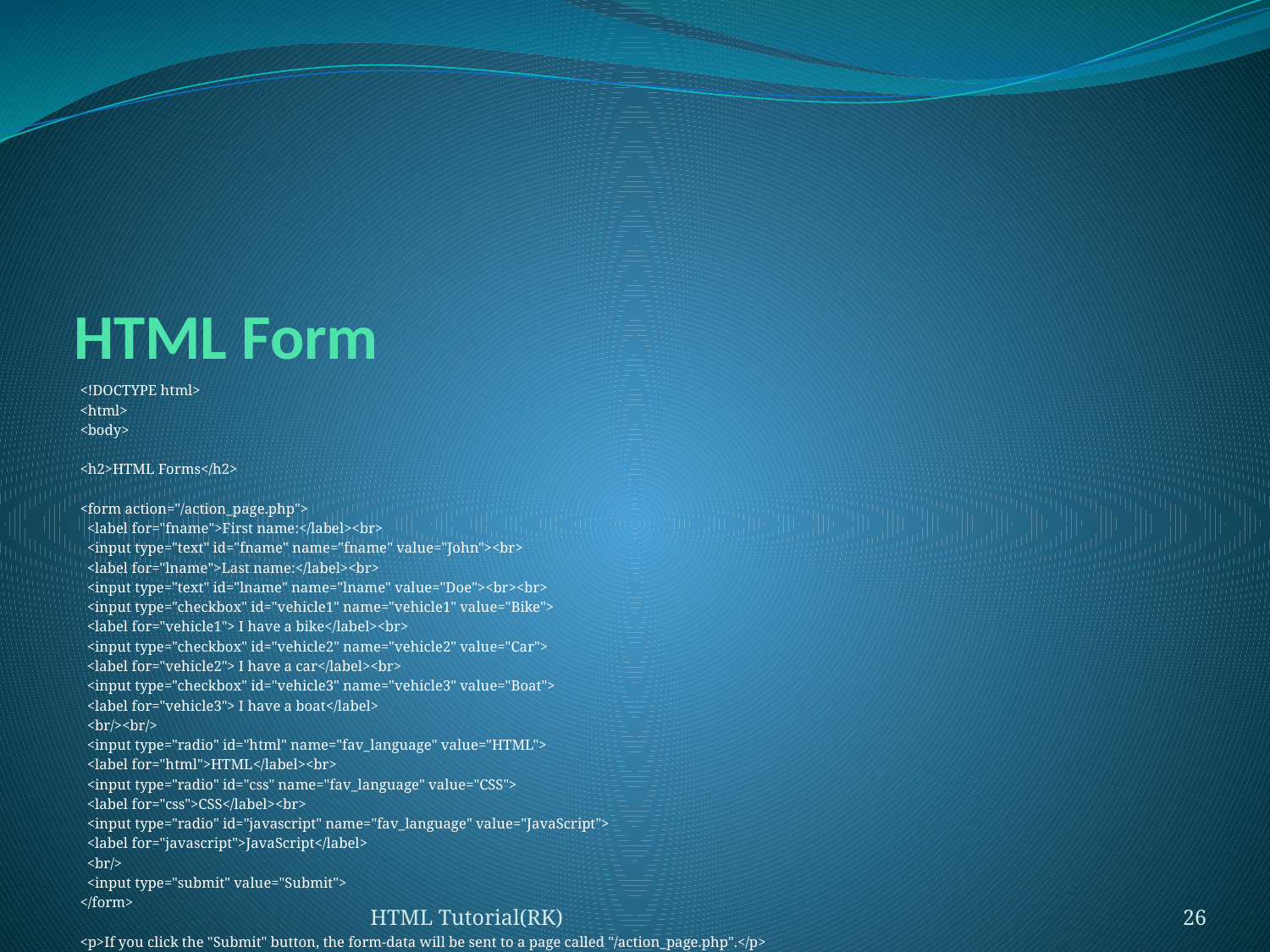

# HTML Form
<!DOCTYPE html>
<html>
<body>

<h2>HTML Forms</h2>

<form action="/action_page.php">
  <label for="fname">First name:</label><br>
  <input type="text" id="fname" name="fname" value="John"><br>
  <label for="lname">Last name:</label><br>
  <input type="text" id="lname" name="lname" value="Doe"><br><br>
  <input type="checkbox" id="vehicle1" name="vehicle1" value="Bike">
  <label for="vehicle1"> I have a bike</label><br>
  <input type="checkbox" id="vehicle2" name="vehicle2" value="Car">
  <label for="vehicle2"> I have a car</label><br>
  <input type="checkbox" id="vehicle3" name="vehicle3" value="Boat">
  <label for="vehicle3"> I have a boat</label>
  <br/><br/>
  <input type="radio" id="html" name="fav_language" value="HTML">
  <label for="html">HTML</label><br>
  <input type="radio" id="css" name="fav_language" value="CSS">
  <label for="css">CSS</label><br>
  <input type="radio" id="javascript" name="fav_language" value="JavaScript">
  <label for="javascript">JavaScript</label>
  <br/>
  <input type="submit" value="Submit">
</form>

<p>If you click the "Submit" button, the form-data will be sent to a page called "/action_page.php".</p>

</body>
</html>

HTML Tutorial(RK)
26